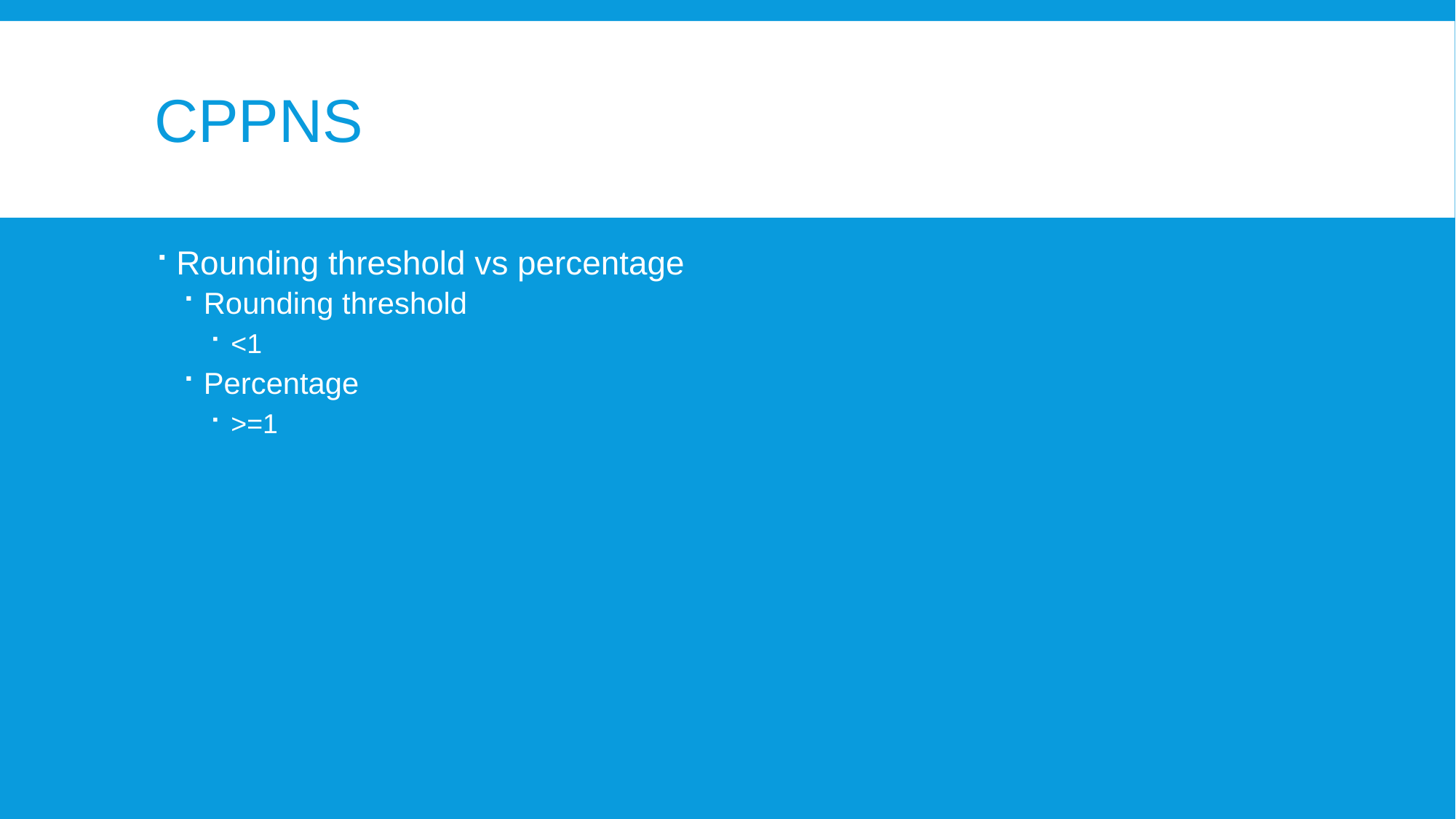

# CPPNs
Rounding threshold vs percentage
Rounding threshold
<1
Percentage
>=1